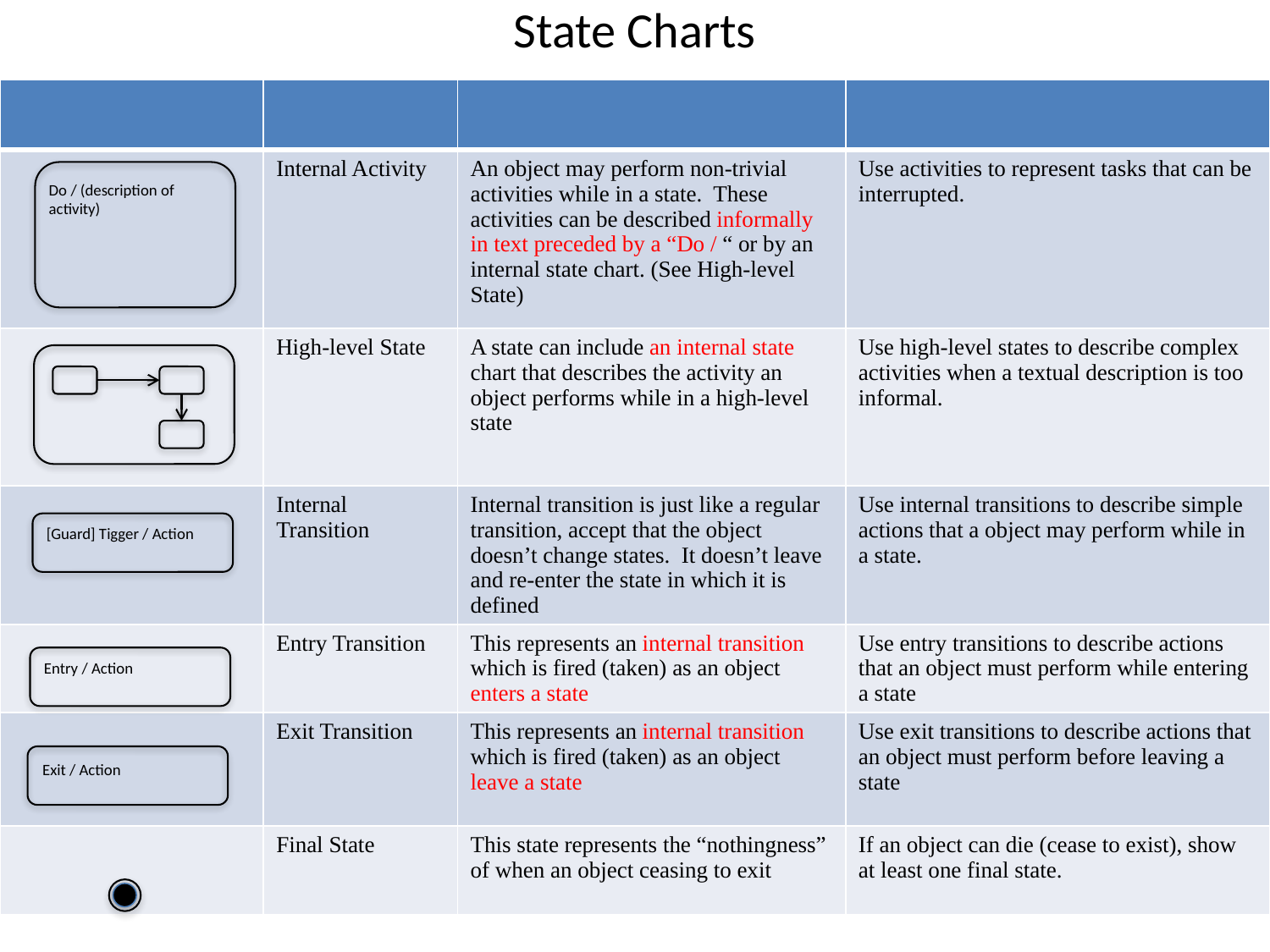

# State Charts
|  |  |  |  |
| --- | --- | --- | --- |
|  | Internal Activity | An object may perform non-trivial activities while in a state. These activities can be described informally in text preceded by a “Do / “ or by an internal state chart. (See High-level State) | Use activities to represent tasks that can be interrupted. |
|  | High-level State | A state can include an internal state chart that describes the activity an object performs while in a high-level state | Use high-level states to describe complex activities when a textual description is too informal. |
|  | Internal Transition | Internal transition is just like a regular transition, accept that the object doesn’t change states. It doesn’t leave and re-enter the state in which it is defined | Use internal transitions to describe simple actions that a object may perform while in a state. |
|  | Entry Transition | This represents an internal transition which is fired (taken) as an object enters a state | Use entry transitions to describe actions that an object must perform while entering a state |
|  | Exit Transition | This represents an internal transition which is fired (taken) as an object leave a state | Use exit transitions to describe actions that an object must perform before leaving a state |
|  | Final State | This state represents the “nothingness” of when an object ceasing to exit | If an object can die (cease to exist), show at least one final state. |

Do / (description of activity)

[Guard] Tigger / Action

Entry / Action

Exit / Action